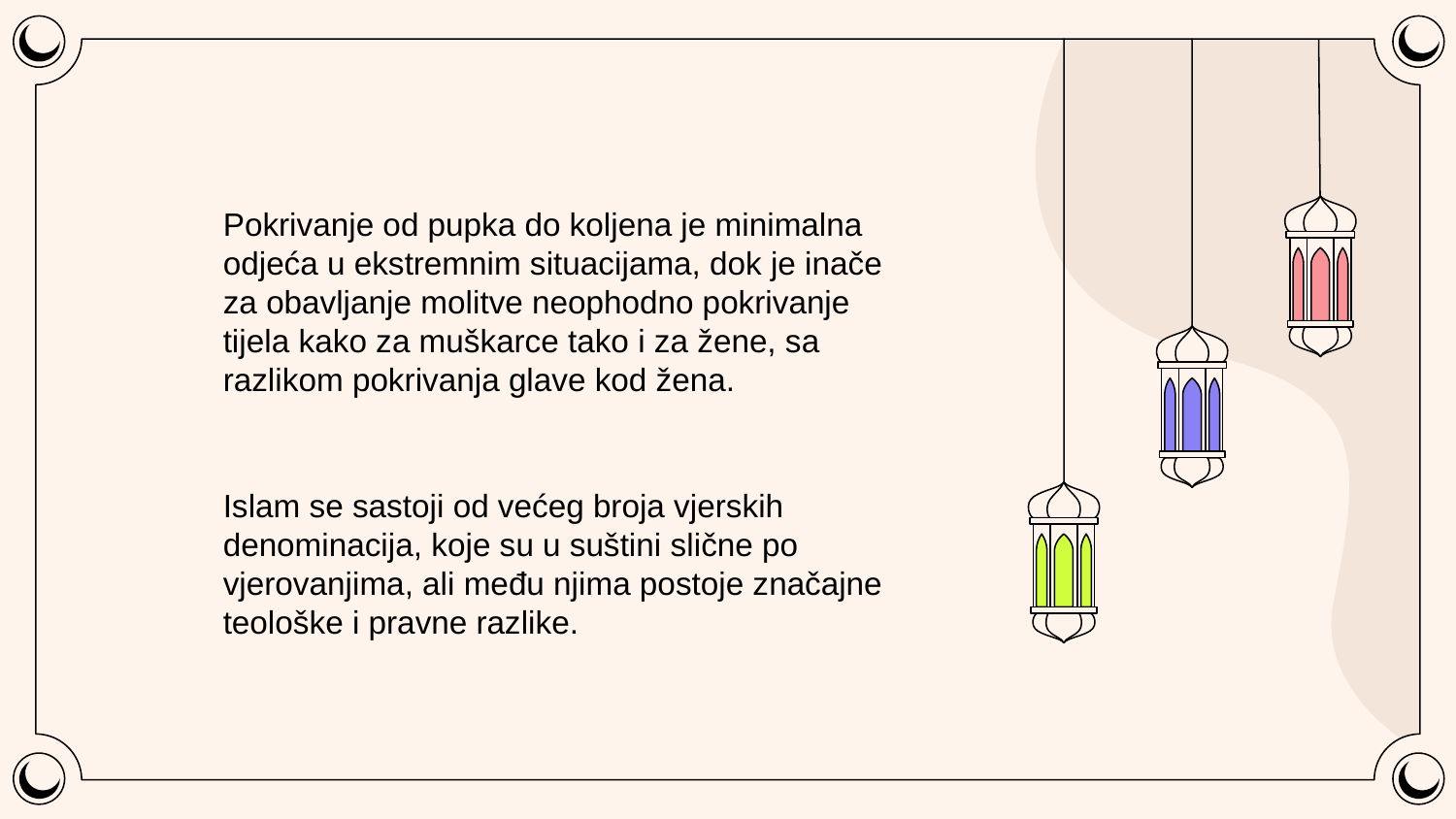

# Pokrivanje od pupka do koljena je minimalna odjeća u ekstremnim situacijama, dok je inače za obavljanje molitve neophodno pokrivanje tijela kako za muškarce tako i za žene, sa razlikom pokrivanja glave kod žena.

Islam se sastoji od većeg broja vjerskih denominacija, koje su u suštini slične po vjerovanjima, ali među njima postoje značajne teološke i pravne razlike.